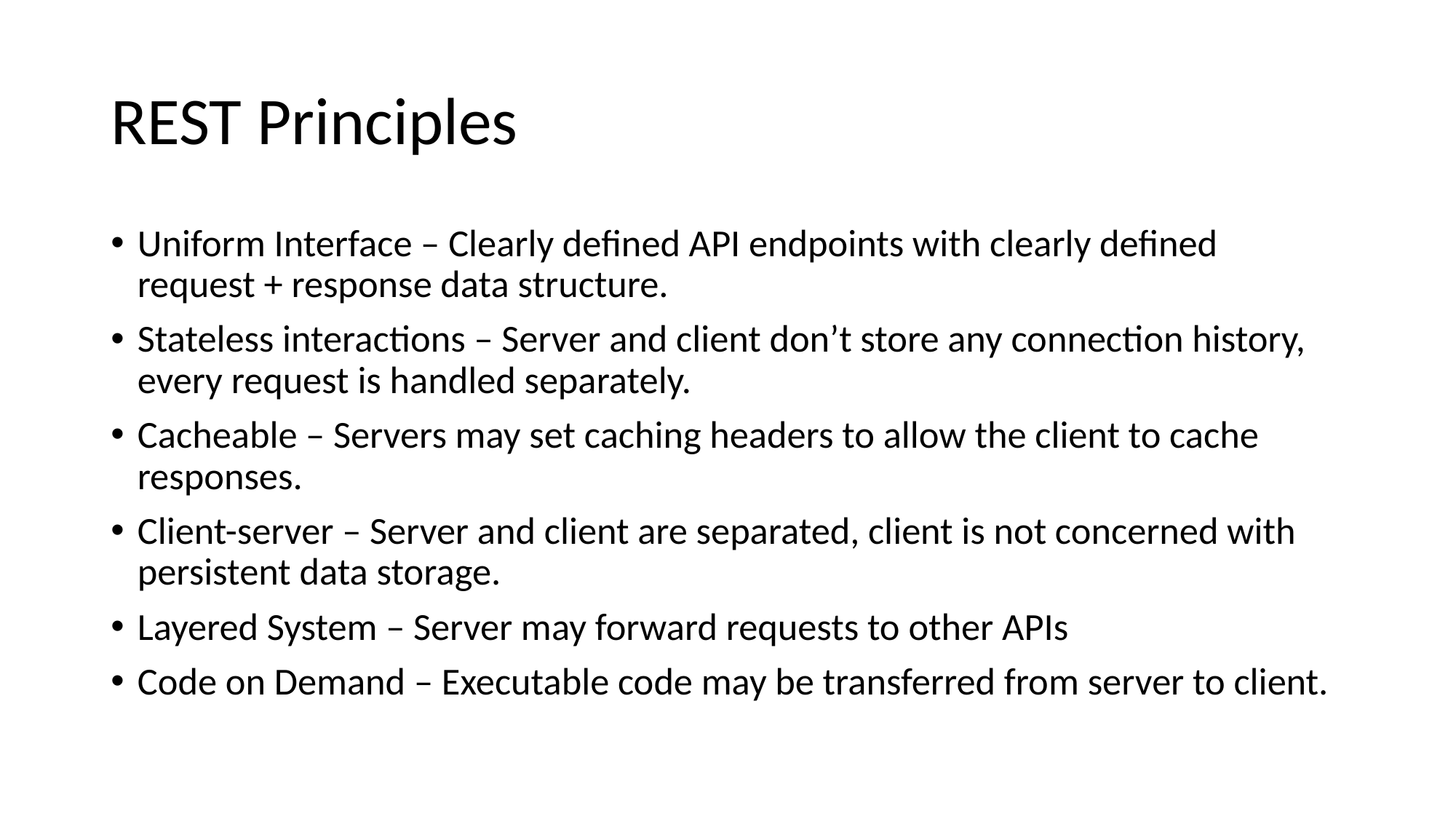

# REST Principles
Uniform Interface – Clearly defined API endpoints with clearly defined request + response data structure.
Stateless interactions – Server and client don’t store any connection history, every request is handled separately.
Cacheable – Servers may set caching headers to allow the client to cache responses.
Client-server – Server and client are separated, client is not concerned with persistent data storage.
Layered System – Server may forward requests to other APIs
Code on Demand – Executable code may be transferred from server to client.